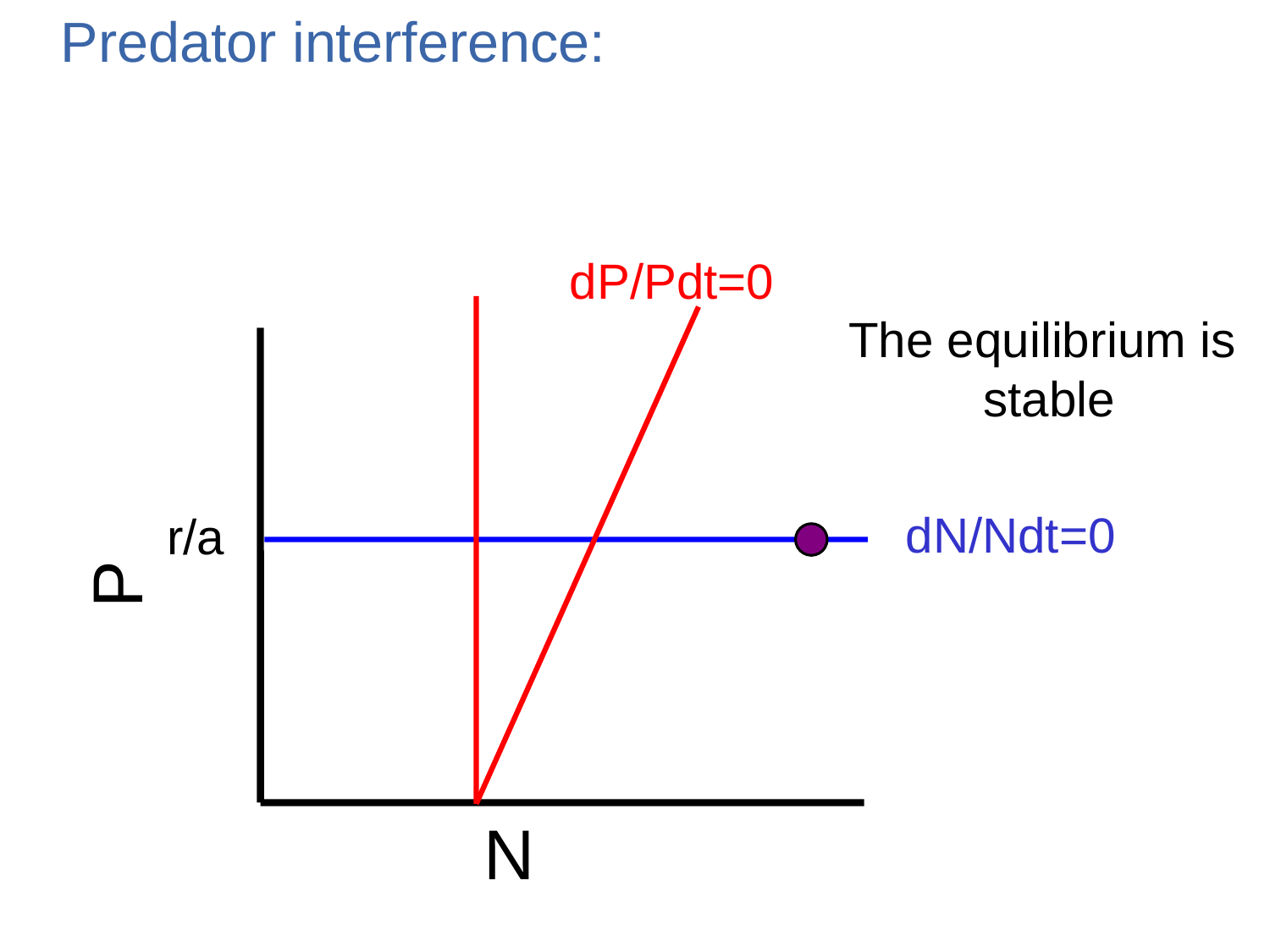

Predator interference:
dP/Pdt=0

The equilibrium is
 stable

P
N

dN/Ndt=0
r/a